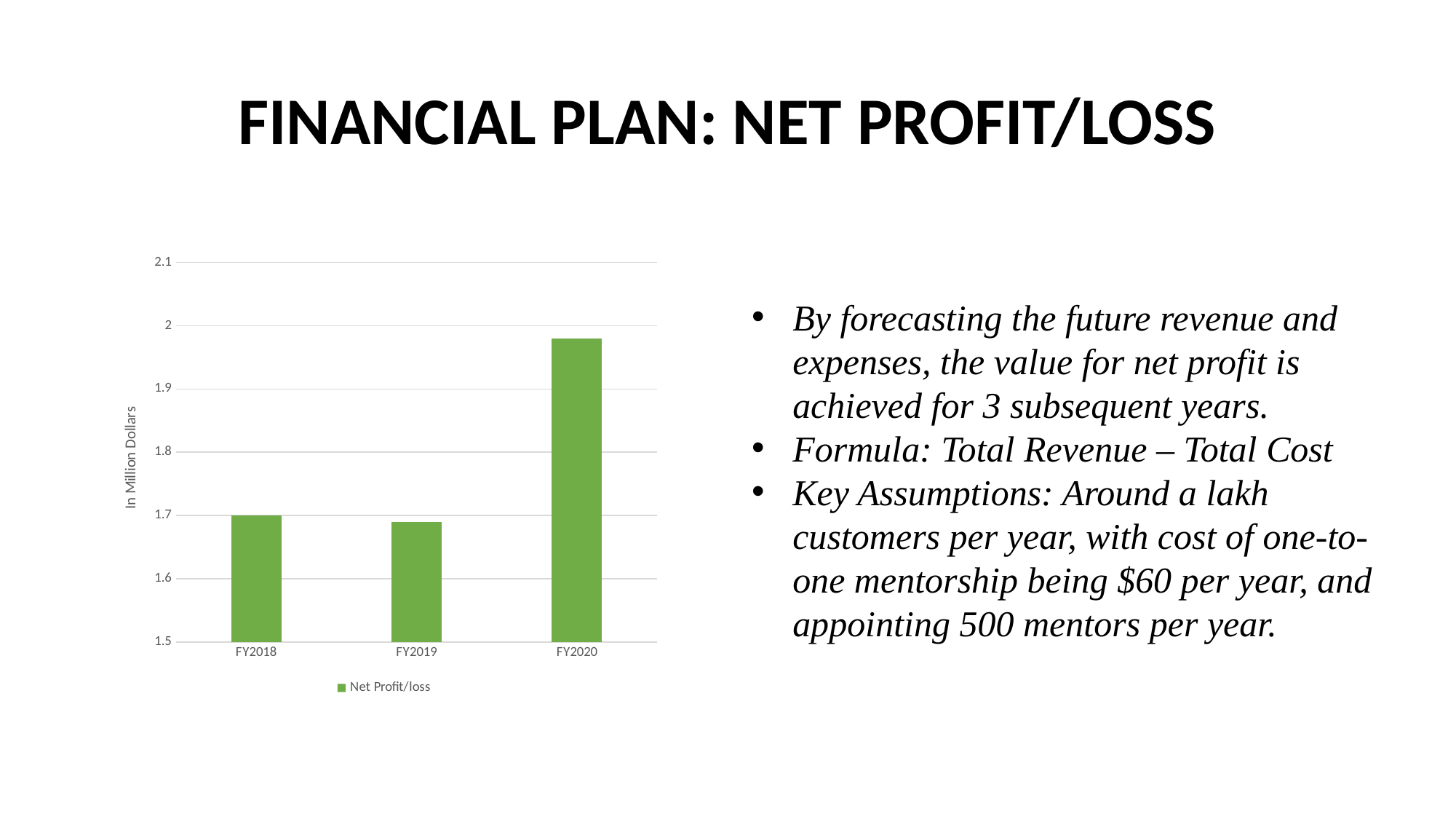

# FINANCIAL PLAN: NET PROFIT/LOSS

By forecasting the future revenue and expenses, the value for net profit is achieved for 3 subsequent years.
Formula: Total Revenue – Total Cost
Key Assumptions: Around a lakh customers per year, with cost of one-to-one mentorship being $60 per year, and appointing 500 mentors per year.

### Chart

| Category | Net Profit/loss |
|---|---|
| FY2018 | 1.7 |
| FY2019 | 1.69 |
| FY2020 | 1.98 |